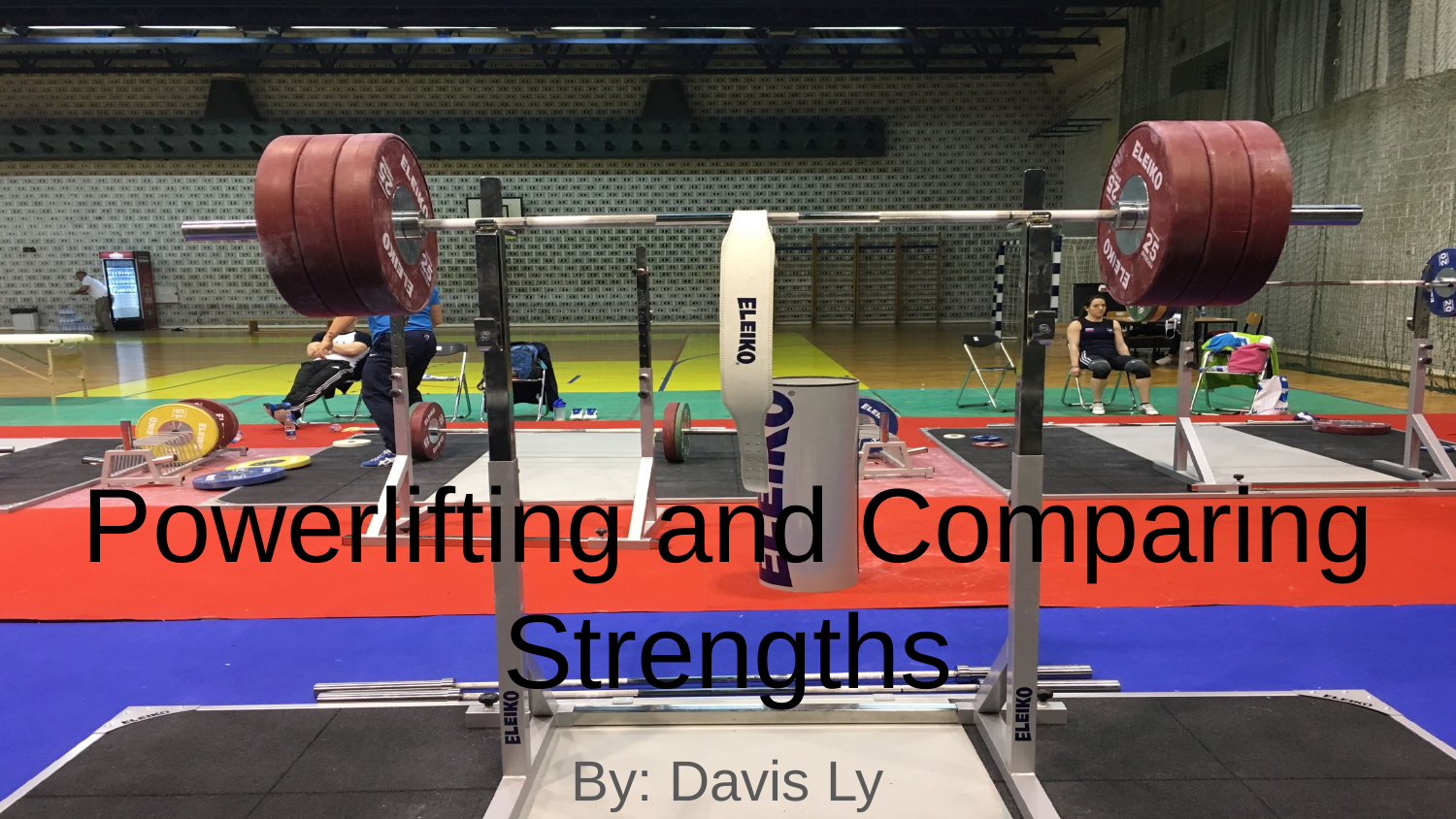

# Powerlifting and Comparing Strengths
By: Davis Ly